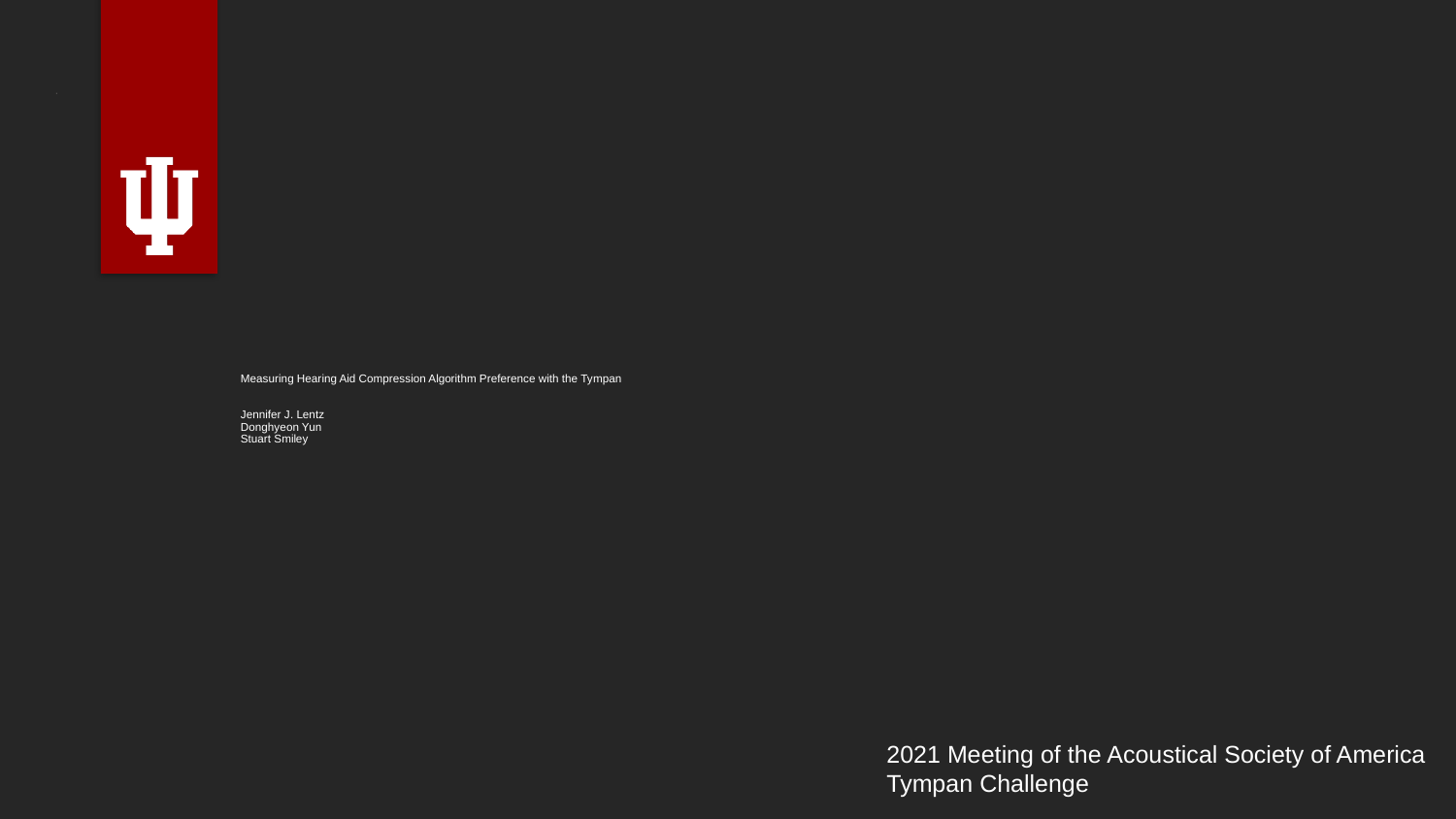

# Measuring Hearing Aid Compression Algorithm Preference with the Tympan Jennifer J. Lentz Donghyeon Yun Stuart Smiley
2021 Meeting of the Acoustical Society of America Tympan Challenge